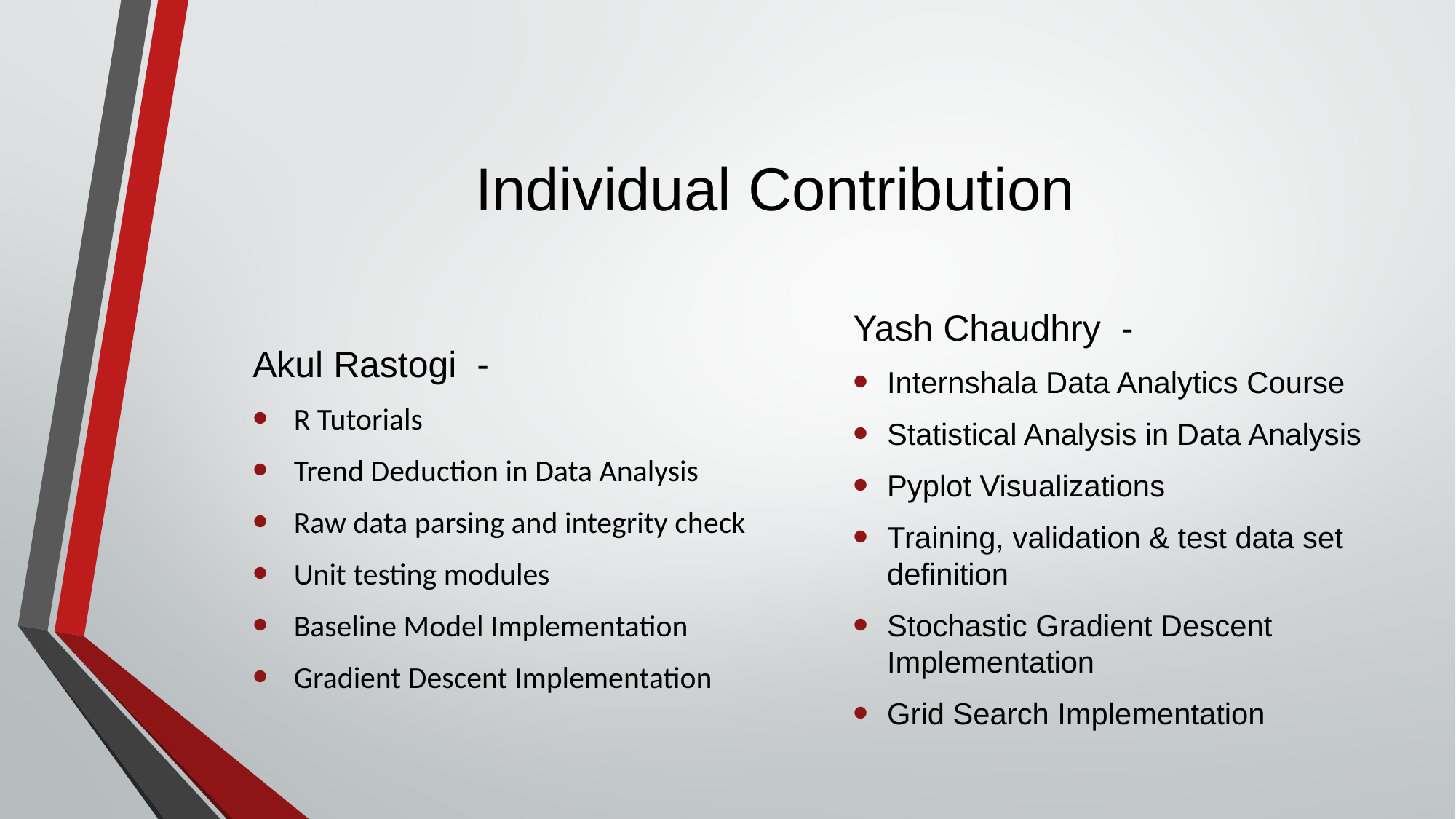

# Individual Contribution
Yash Chaudhry  -
Internshala Data Analytics Course
Statistical Analysis in Data Analysis
Pyplot Visualizations
Training, validation & test data set definition
Stochastic Gradient Descent Implementation
Grid Search Implementation
Akul Rastogi  -
 R Tutorials
 Trend Deduction in Data Analysis
 Raw data parsing and integrity check
 Unit testing modules
 Baseline Model Implementation
 Gradient Descent Implementation